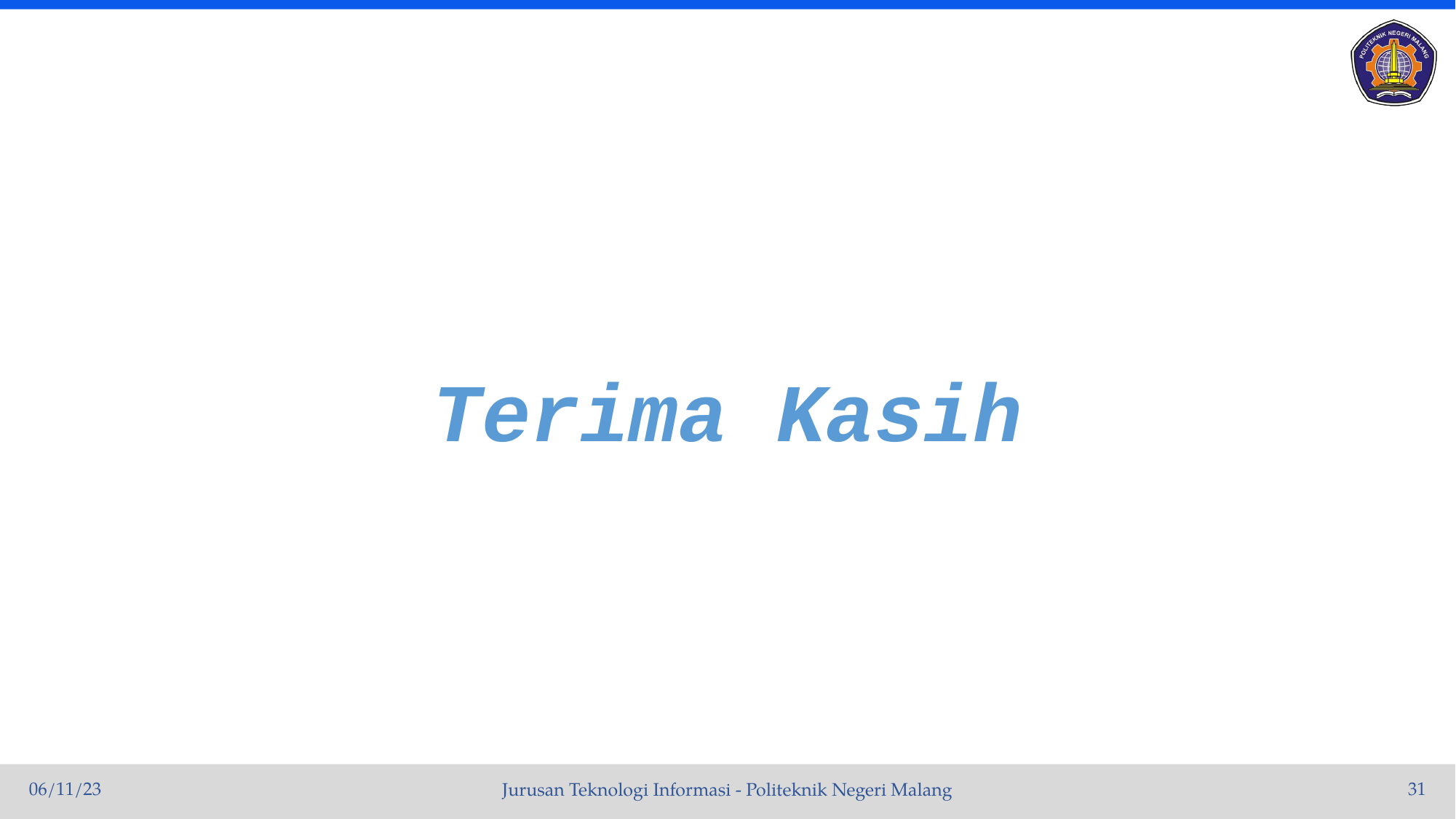

Terima Kasih
06/11/23
31
Jurusan Teknologi Informasi - Politeknik Negeri Malang